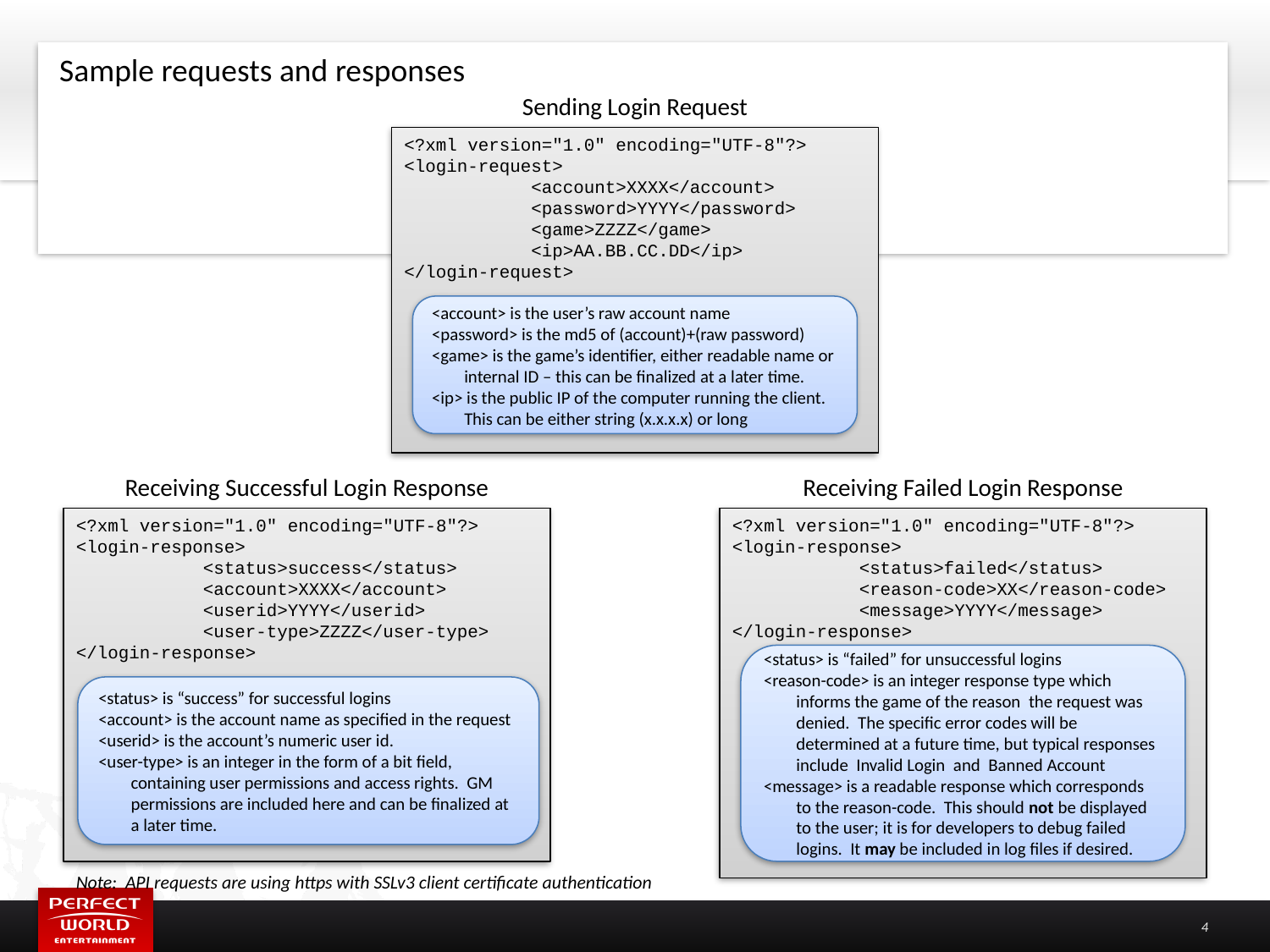

Sample requests and responses
Sending Login Request
<?xml version="1.0" encoding="UTF-8"?>
<login-request>
	<account>XXXX</account>
	<password>YYYY</password>
	<game>ZZZZ</game>
	<ip>AA.BB.CC.DD</ip>
</login-request>
<account> is the user’s raw account name
<password> is the md5 of (account)+(raw password)
<game> is the game’s identifier, either readable name or internal ID – this can be finalized at a later time.
<ip> is the public IP of the computer running the client.  This can be either string (x.x.x.x) or long
Receiving Successful Login Response
Receiving Failed Login Response
<?xml version="1.0" encoding="UTF-8"?>
<login-response>
	<status>failed</status>
	<reason-code>XX</reason-code>
	<message>YYYY</message>
</login-response>
<?xml version="1.0" encoding="UTF-8"?>
<login-response>
	<status>success</status>
	<account>XXXX</account>
	<userid>YYYY</userid>
	<user-type>ZZZZ</user-type>
</login-response>
<status> is “failed” for unsuccessful logins
<reason-code> is an integer response type which  informs the game of the reason  the request was denied.  The specific error codes will be determined at a future time, but typical responses include  Invalid Login  and  Banned Account
<message> is a readable response which corresponds to the reason-code.  This should not be displayed to the user; it is for developers to debug failed logins.  It may be included in log files if desired.
<status> is “success” for successful logins
<account> is the account name as specified in the request
<userid> is the account’s numeric user id.
<user-type> is an integer in the form of a bit field, containing user permissions and access rights.  GM permissions are included here and can be finalized at a later time.
Note:  API requests are using https with SSLv3 client certificate authentication